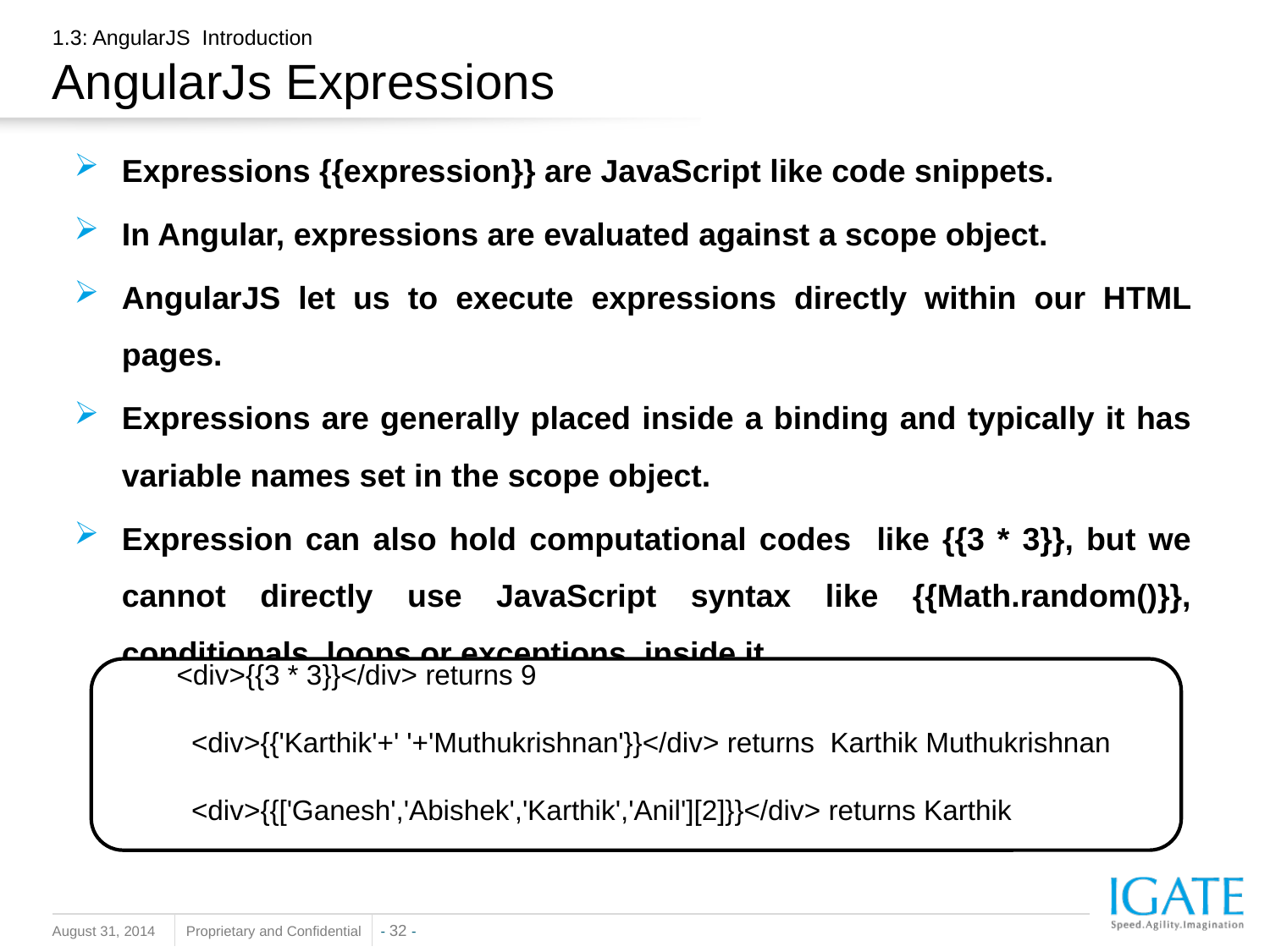

# 1.3: AngularJS  Introduction AngularJs Expressions
Expressions {{expression}} are JavaScript like code snippets.
In Angular, expressions are evaluated against a scope object.
AngularJS let us to execute expressions directly within our HTML pages.
Expressions are generally placed inside a binding and typically it has variable names set in the scope object.
Expression can also hold computational codes  like {{3 * 3}}, but we cannot directly use JavaScript syntax like {{Math.random()}}, conditionals, loops or exceptions  inside it.

<div>{{3 * 3}}</div> returns 9

          <div>{{'Karthik'+' '+'Muthukrishnan'}}</div> returns  Karthik Muthukrishnan

          <div>{{['Ganesh','Abishek','Karthik','Anil'][2]}}</div> returns Karthik